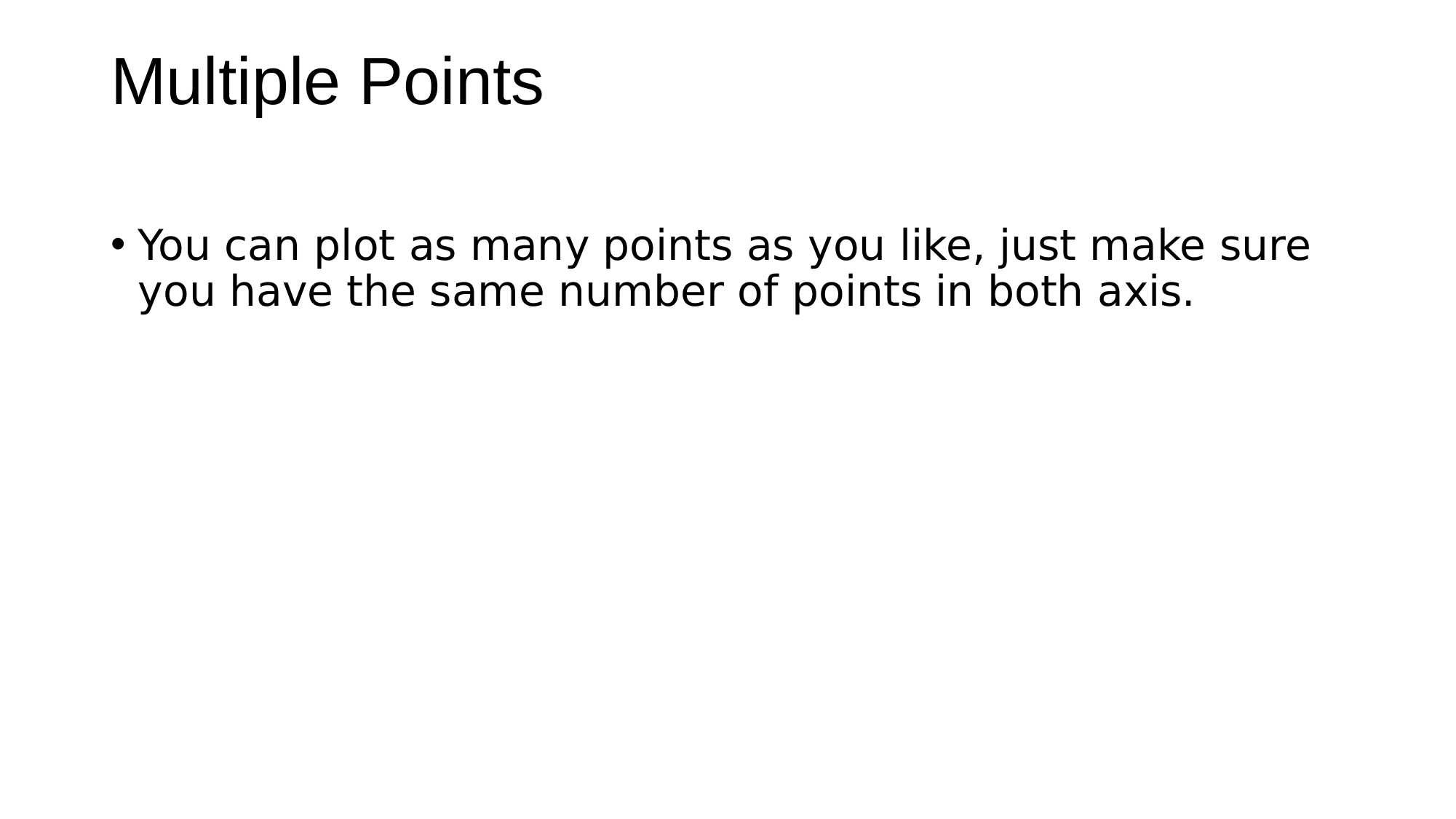

# Multiple Points
You can plot as many points as you like, just make sure you have the same number of points in both axis.